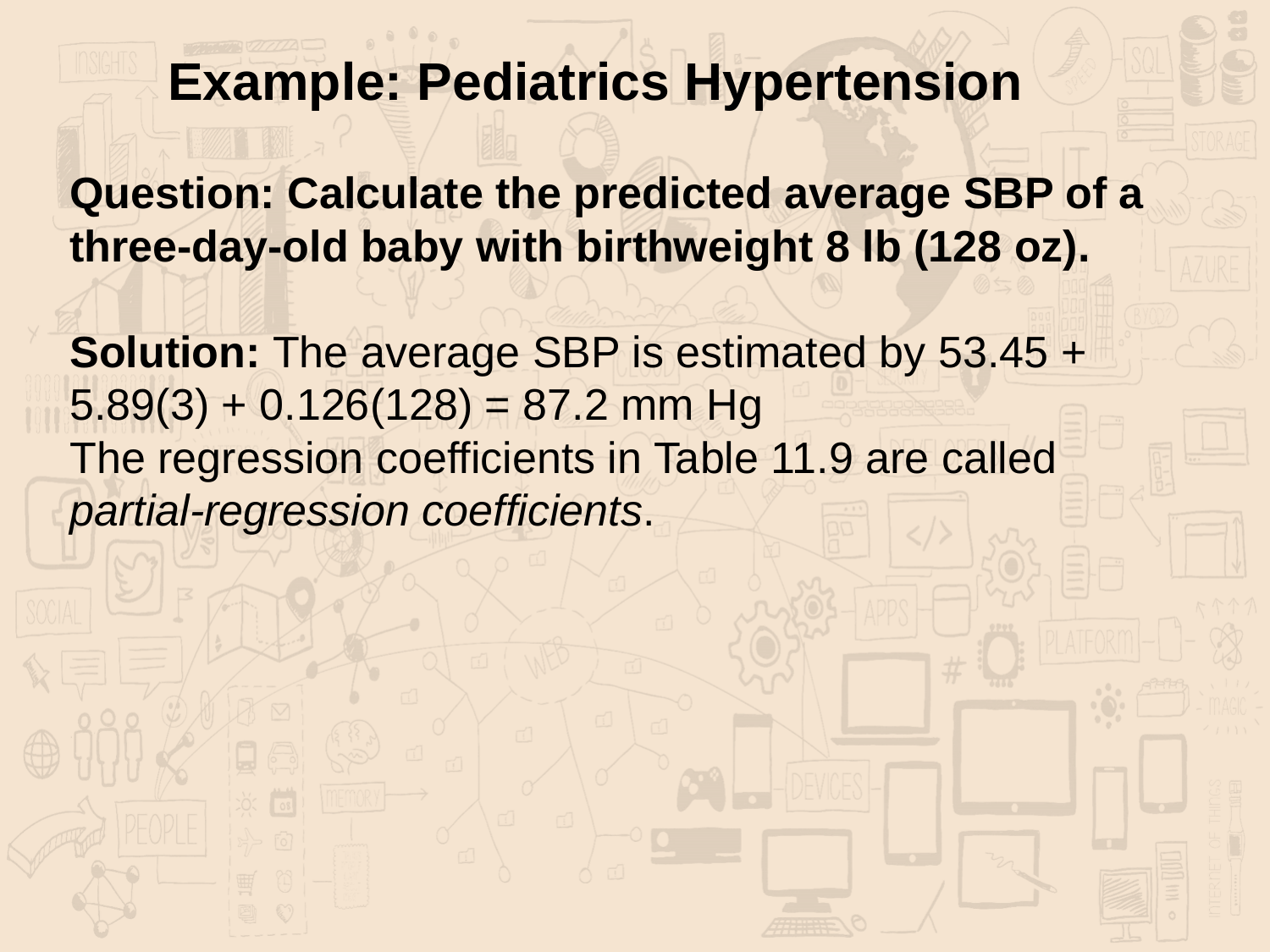

Example: Pediatrics Hypertension
Question: Calculate the predicted average SBP of a three-day-old baby with birthweight 8 lb (128 oz).

Solution: The average SBP is estimated by 53.45 + 5.89(3) + 0.126(128) = 87.2 mm Hg
The regression coefficients in Table 11.9 are called partial-regression coefficients.